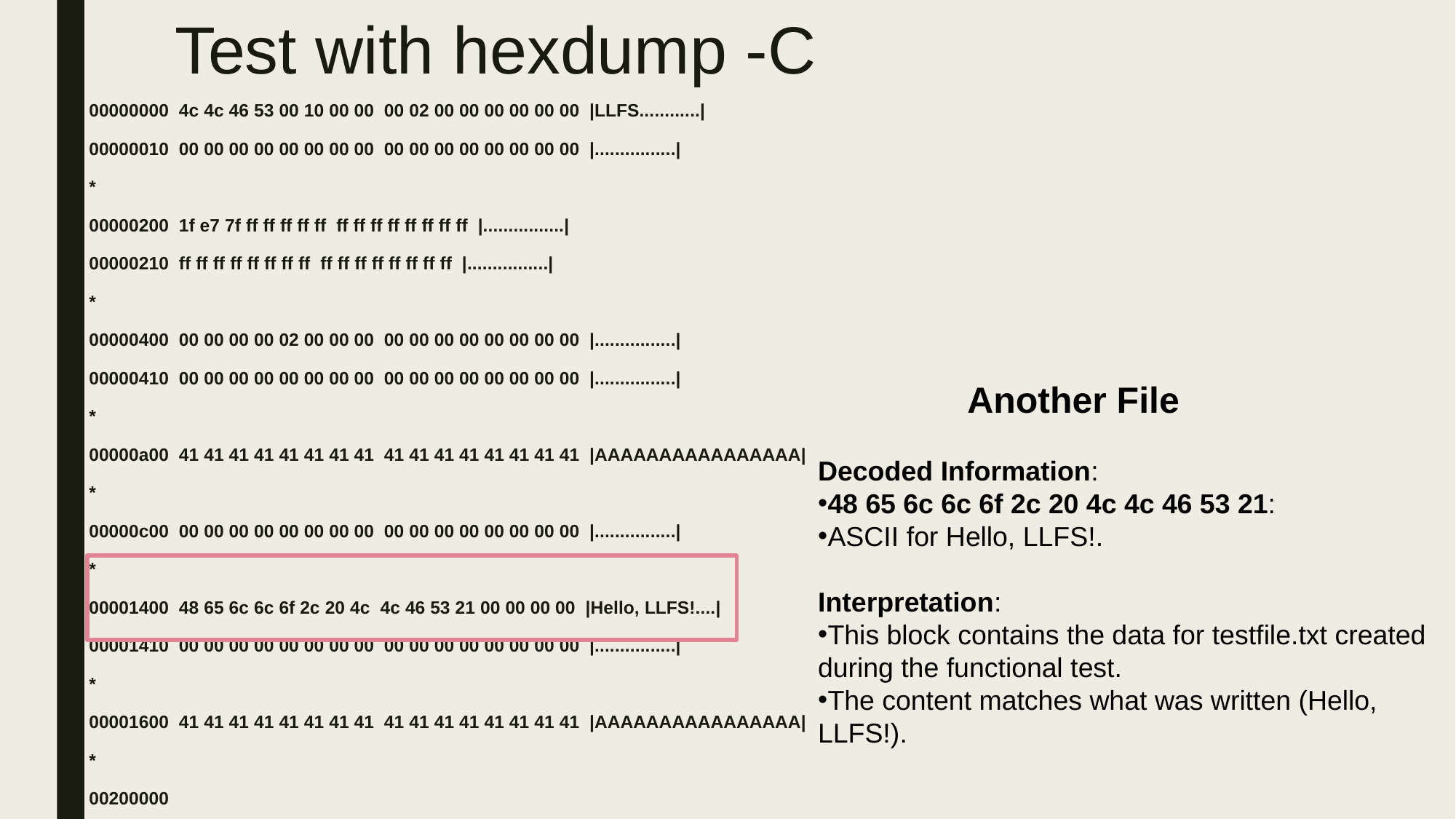

# Test with hexdump -C
00000000  4c 4c 46 53 00 10 00 00  00 02 00 00 00 00 00 00  |LLFS............|
00000010  00 00 00 00 00 00 00 00  00 00 00 00 00 00 00 00  |................|
*
00000200  1f e7 7f ff ff ff ff ff  ff ff ff ff ff ff ff ff  |................|
00000210  ff ff ff ff ff ff ff ff  ff ff ff ff ff ff ff ff  |................|
*
00000400  00 00 00 00 02 00 00 00  00 00 00 00 00 00 00 00  |................|
00000410  00 00 00 00 00 00 00 00  00 00 00 00 00 00 00 00  |................|
*
00000a00  41 41 41 41 41 41 41 41  41 41 41 41 41 41 41 41  |AAAAAAAAAAAAAAAA|
*
00000c00  00 00 00 00 00 00 00 00  00 00 00 00 00 00 00 00  |................|
*
00001400  48 65 6c 6c 6f 2c 20 4c  4c 46 53 21 00 00 00 00  |Hello, LLFS!....|
00001410  00 00 00 00 00 00 00 00  00 00 00 00 00 00 00 00  |................|
*
00001600  41 41 41 41 41 41 41 41  41 41 41 41 41 41 41 41  |AAAAAAAAAAAAAAAA|
*
00200000

Another File
Decoded Information:
48 65 6c 6c 6f 2c 20 4c 4c 46 53 21:
ASCII for Hello, LLFS!.

Interpretation:
This block contains the data for testfile.txt created during the functional test.
The content matches what was written (Hello, LLFS!).